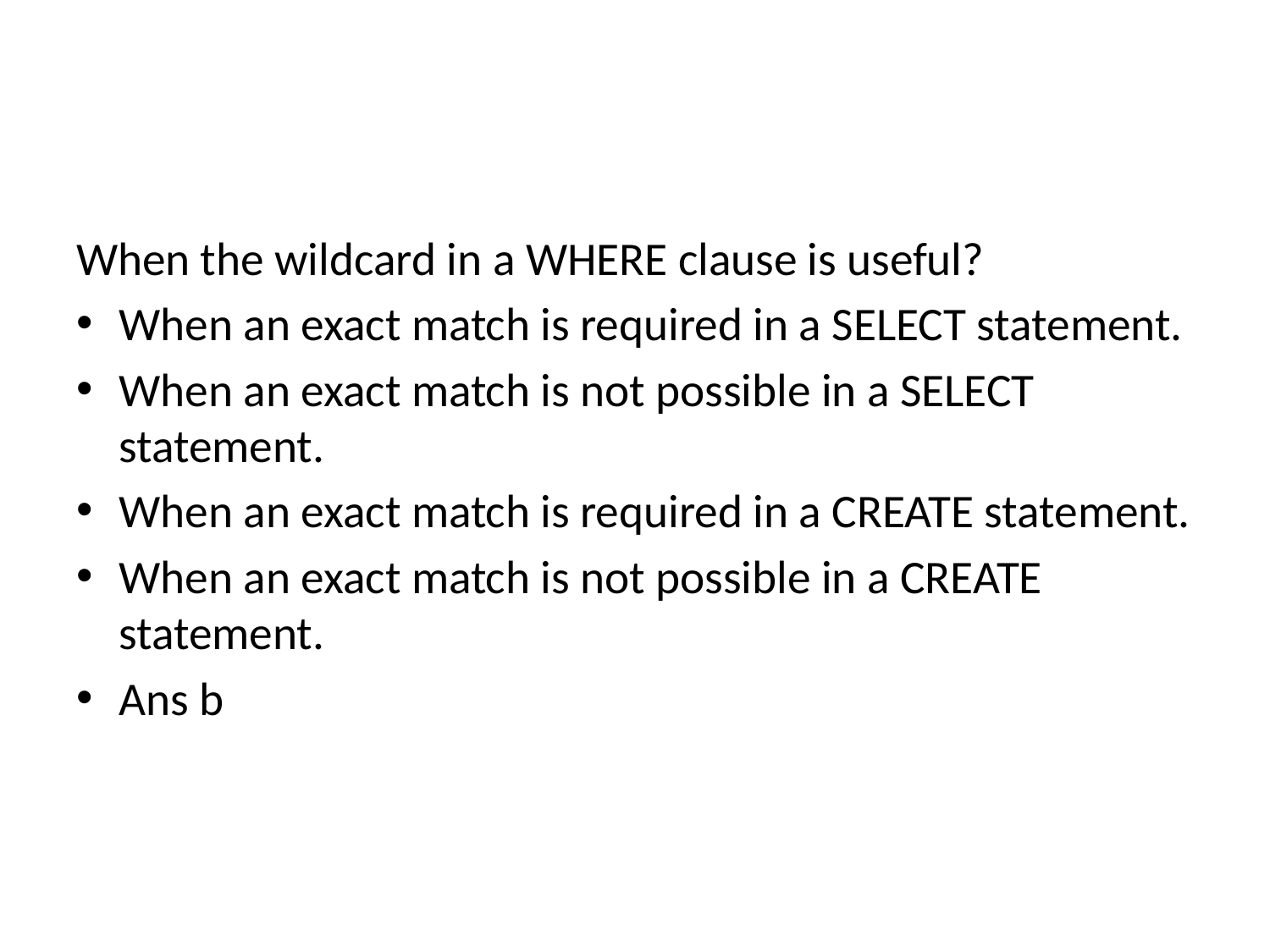

#
When the wildcard in a WHERE clause is useful?
When an exact match is required in a SELECT statement.
When an exact match is not possible in a SELECT statement.
When an exact match is required in a CREATE statement.
When an exact match is not possible in a CREATE statement.
Ans b